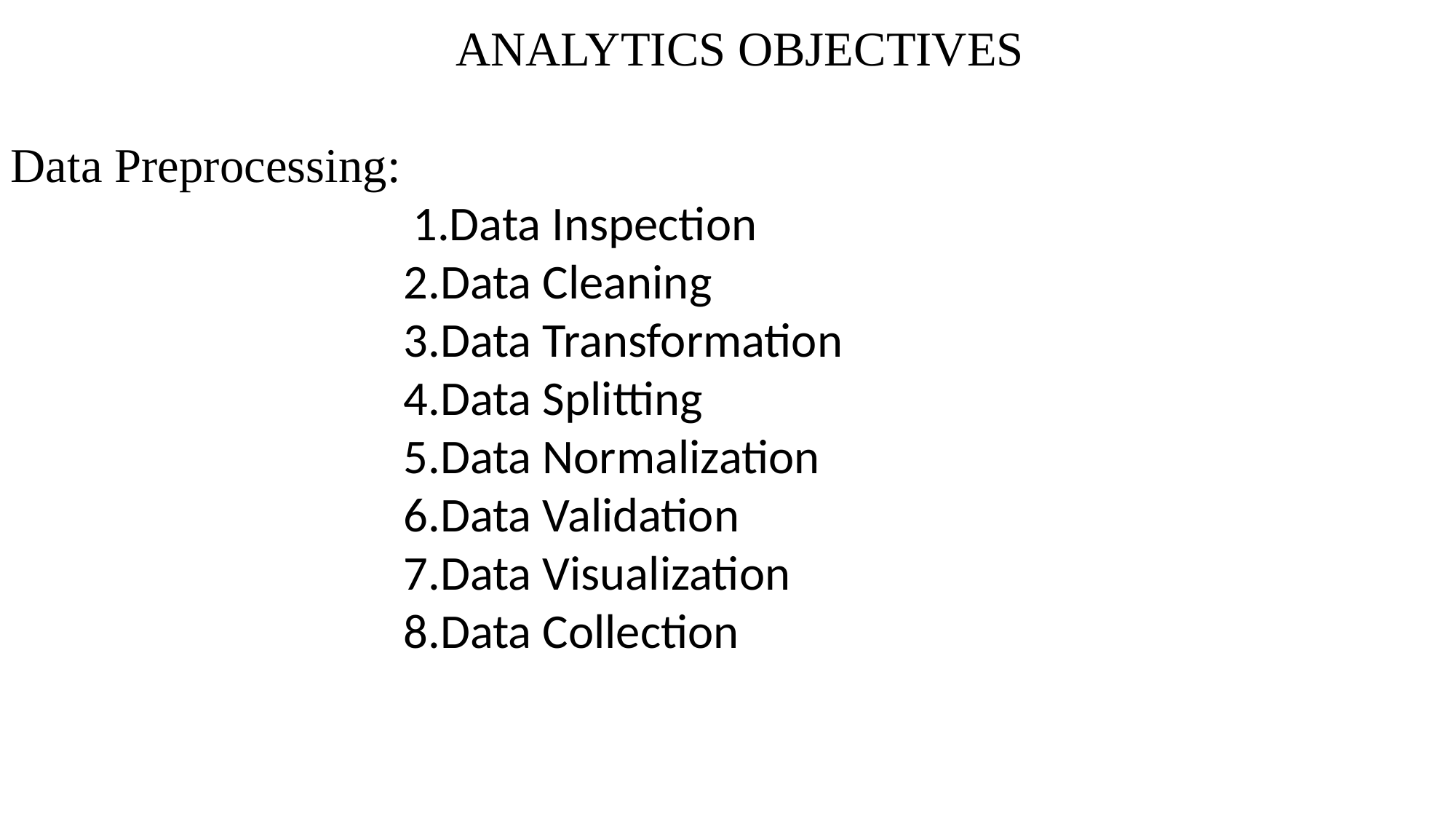

ANALYTICS OBJECTIVES

Data Preprocessing:
                                 1.Data Inspection
                                    2.Data Cleaning
                                    3.Data Transformation
                                    4.Data Splitting
                                    5.Data Normalization
                                    6.Data Validation
                                    7.Data Visualization
                                    8.Data Collection